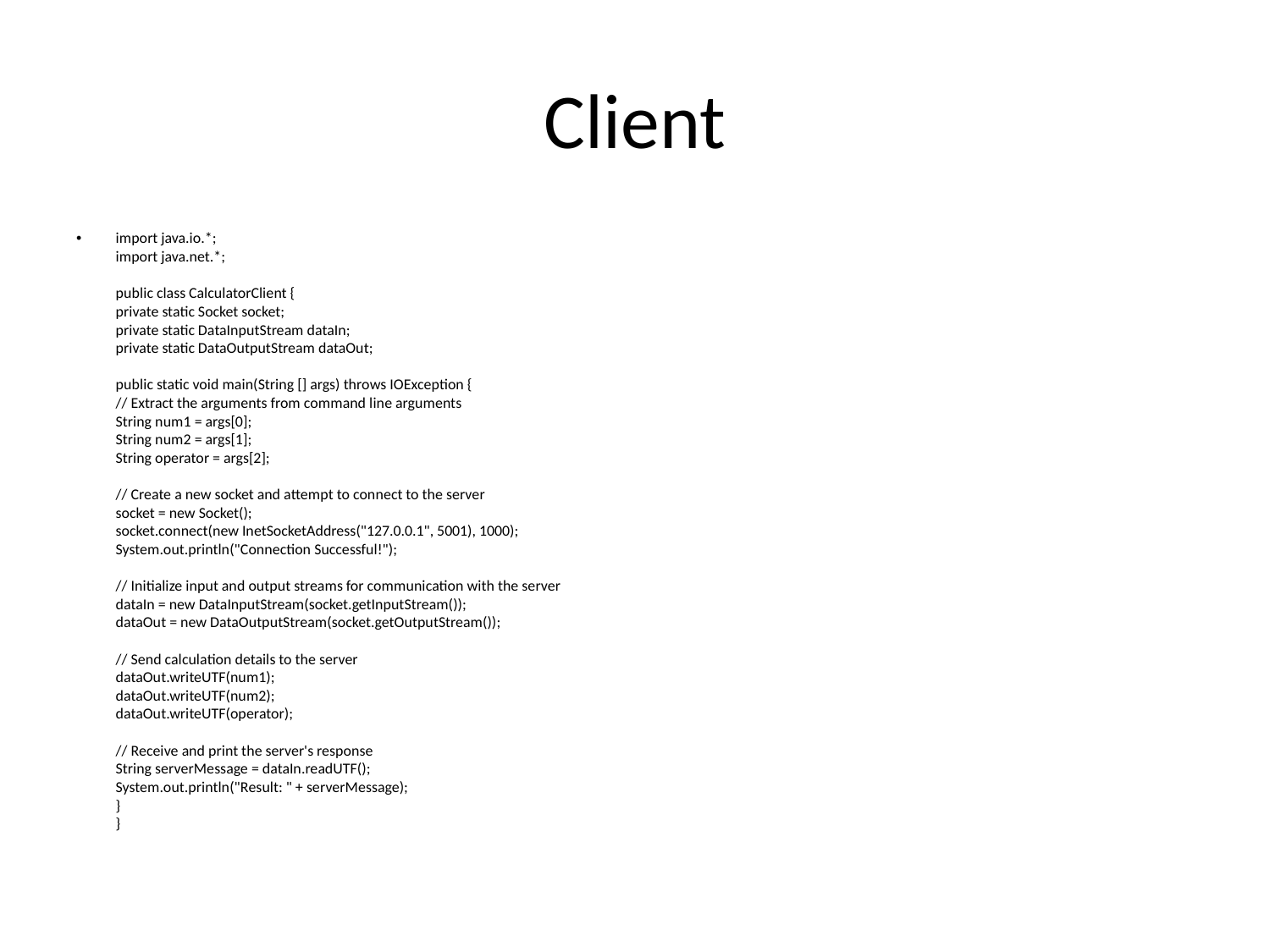

# Client
import java.io.*;
import java.net.*;
public class CalculatorClient {
private static Socket socket;
private static DataInputStream dataIn;
private static DataOutputStream dataOut;
public static void main(String [] args) throws IOException {
// Extract the arguments from command line arguments
String num1 = args[0];
String num2 = args[1];
String operator = args[2];
// Create a new socket and attempt to connect to the server
socket = new Socket();
socket.connect(new InetSocketAddress("127.0.0.1", 5001), 1000);
System.out.println("Connection Successful!");
// Initialize input and output streams for communication with the server
dataIn = new DataInputStream(socket.getInputStream());
dataOut = new DataOutputStream(socket.getOutputStream());
// Send calculation details to the server
dataOut.writeUTF(num1);
dataOut.writeUTF(num2);
dataOut.writeUTF(operator);
// Receive and print the server's response
String serverMessage = dataIn.readUTF();
System.out.println("Result: " + serverMessage);
}
}